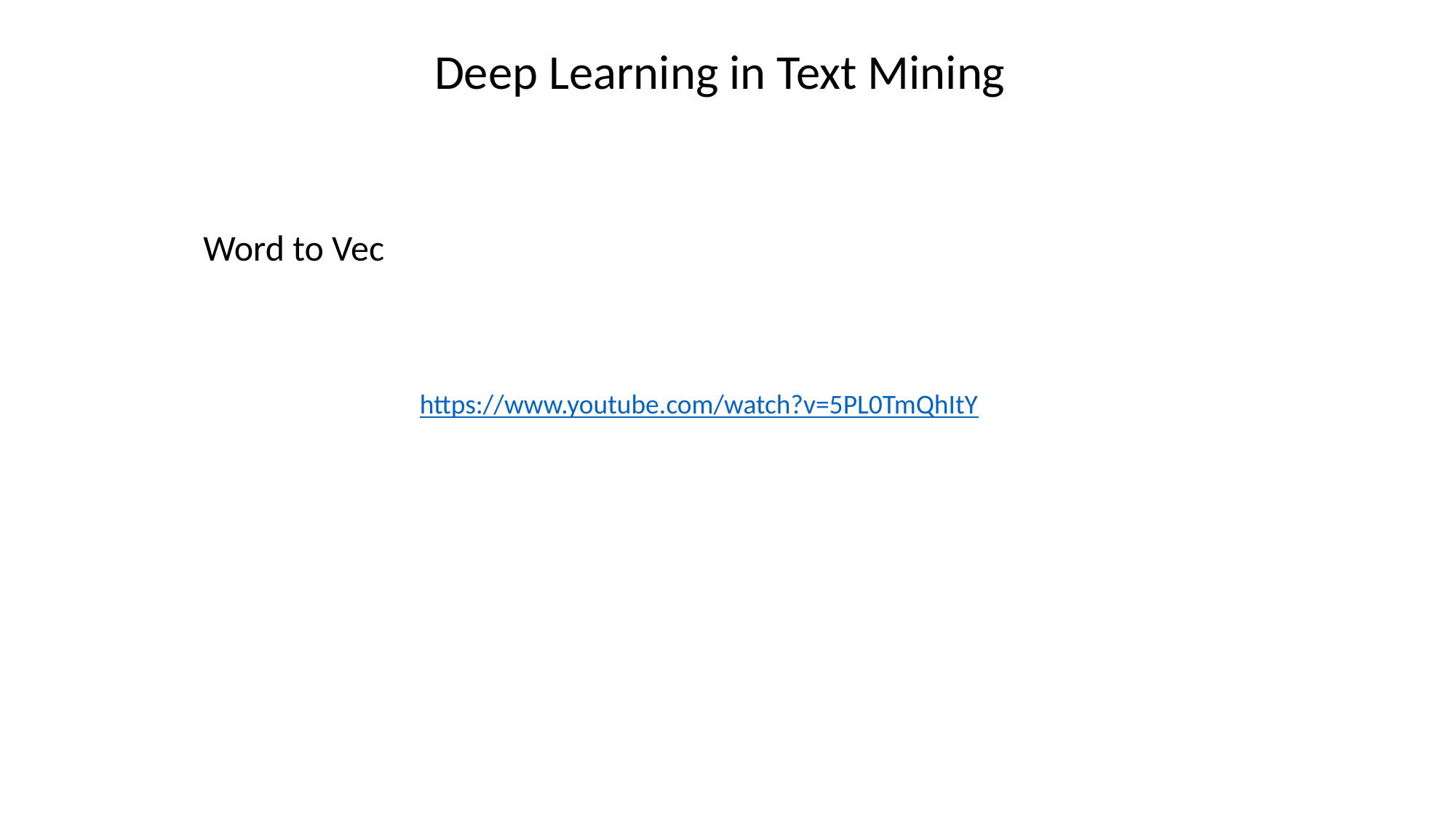

Deep Learning in Text Mining

Word to Vec
https://www.youtube.com/watch?v=5PL0TmQhItY